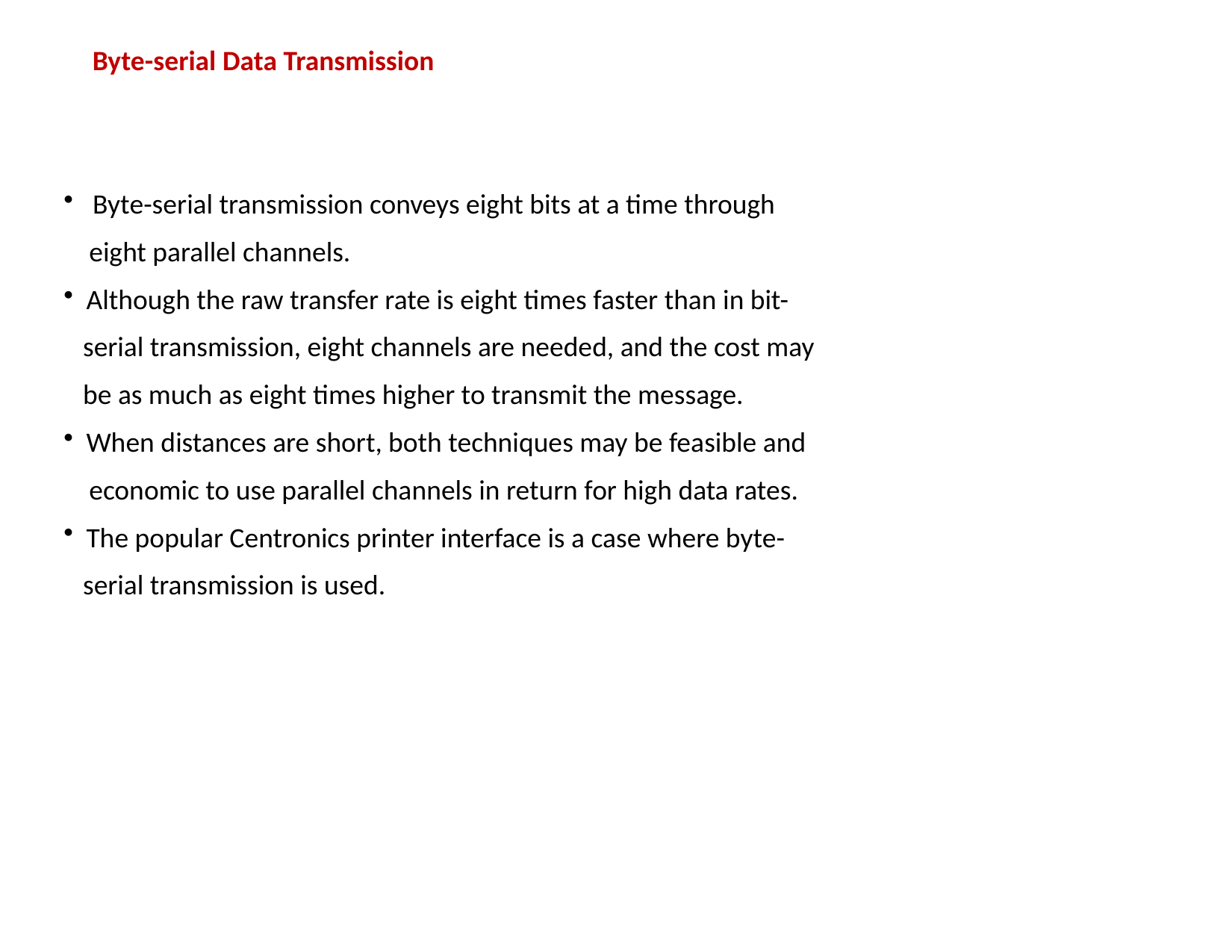

# Byte-serial Data Transmission
   Byte-serial transmission conveys eight bits at a time through
    eight parallel channels.
  Although the raw transfer rate is eight times faster than in bit-
   serial transmission, eight channels are needed, and the cost may
   be as much as eight times higher to transmit the message.
  When distances are short, both techniques may be feasible and
    economic to use parallel channels in return for high data rates.
  The popular Centronics printer interface is a case where byte-
   serial transmission is used.